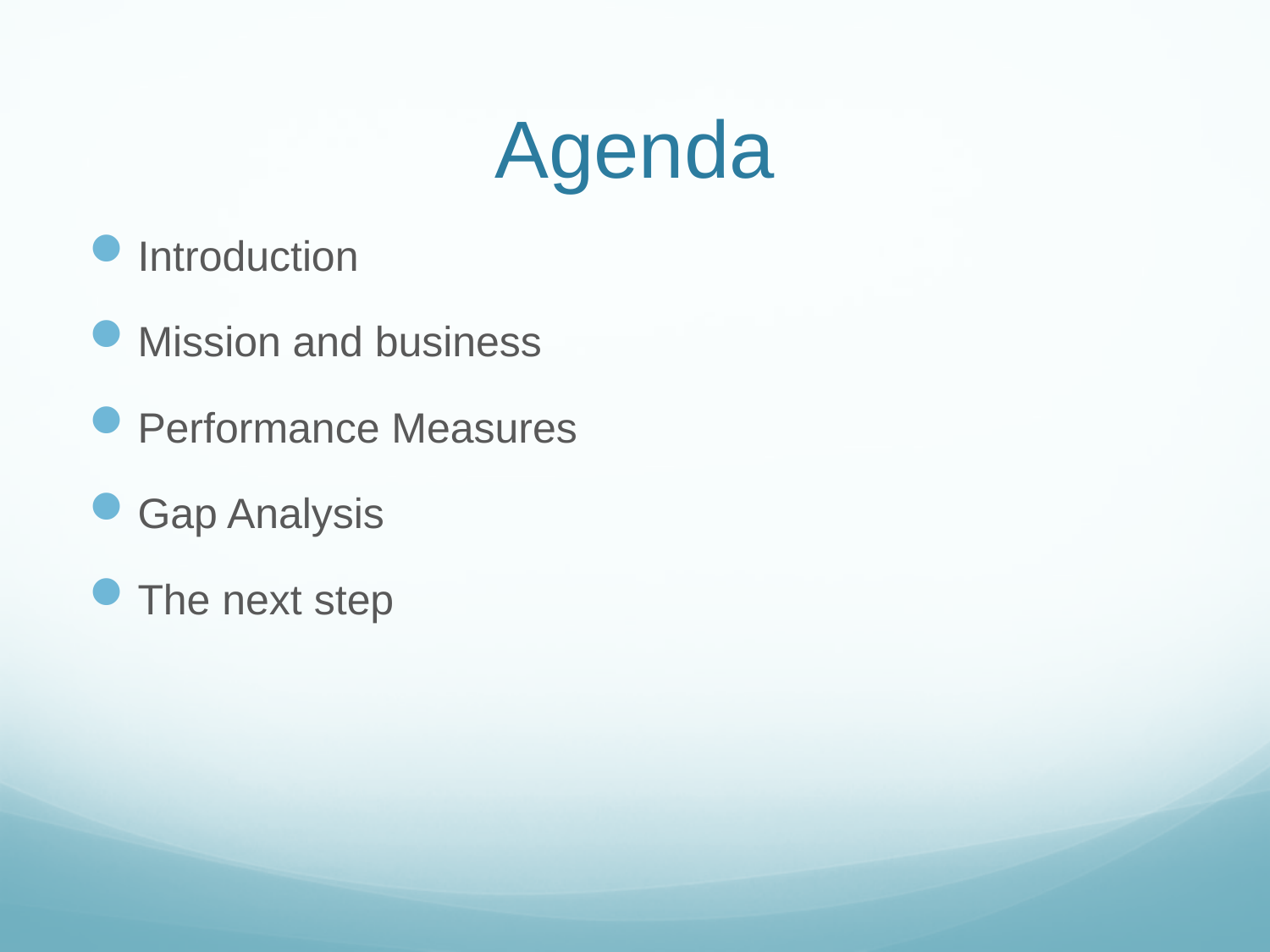

# Agenda
Introduction
Mission and business
Performance Measures
Gap Analysis
The next step